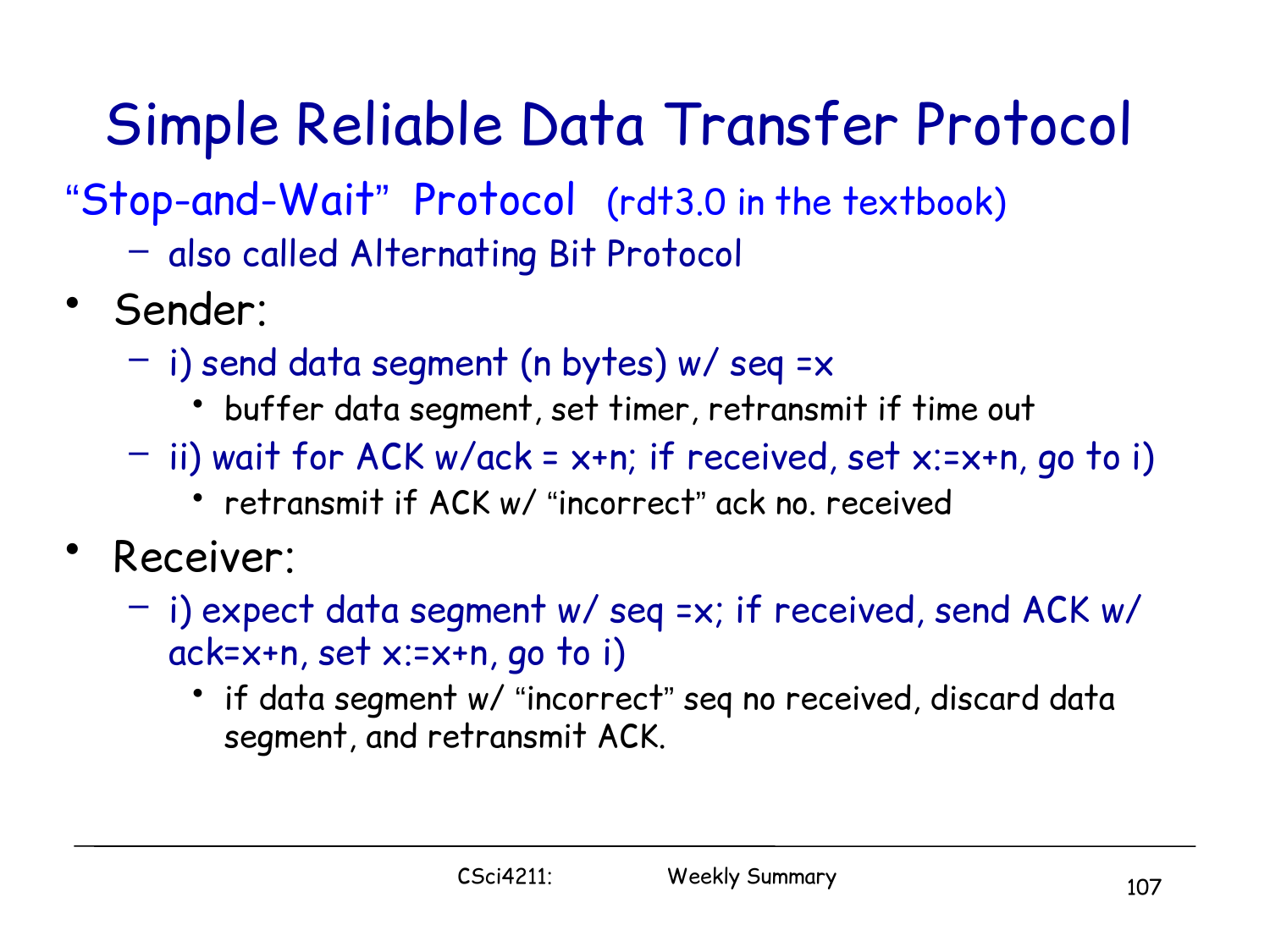

# Simple Reliable Data Transfer Protocol
“Stop-and-Wait”  Protocol  (rdt3.0 in the textbook)
also called Alternating Bit Protocol
Sender:
i) send data segment (n bytes) w/ seq =x
buffer data segment, set timer, retransmit if time out
ii) wait for ACK w/ack = x+n; if received, set x:=x+n, go to i)
retransmit if ACK w/ “incorrect” ack no. received
Receiver:
i) expect data segment w/ seq =x; if received, send ACK w/ ack=x+n, set x:=x+n, go to i)
if data segment w/ “incorrect” seq no received, discard data segment, and retransmit ACK.
CSci4211:                  Weekly Summary
107